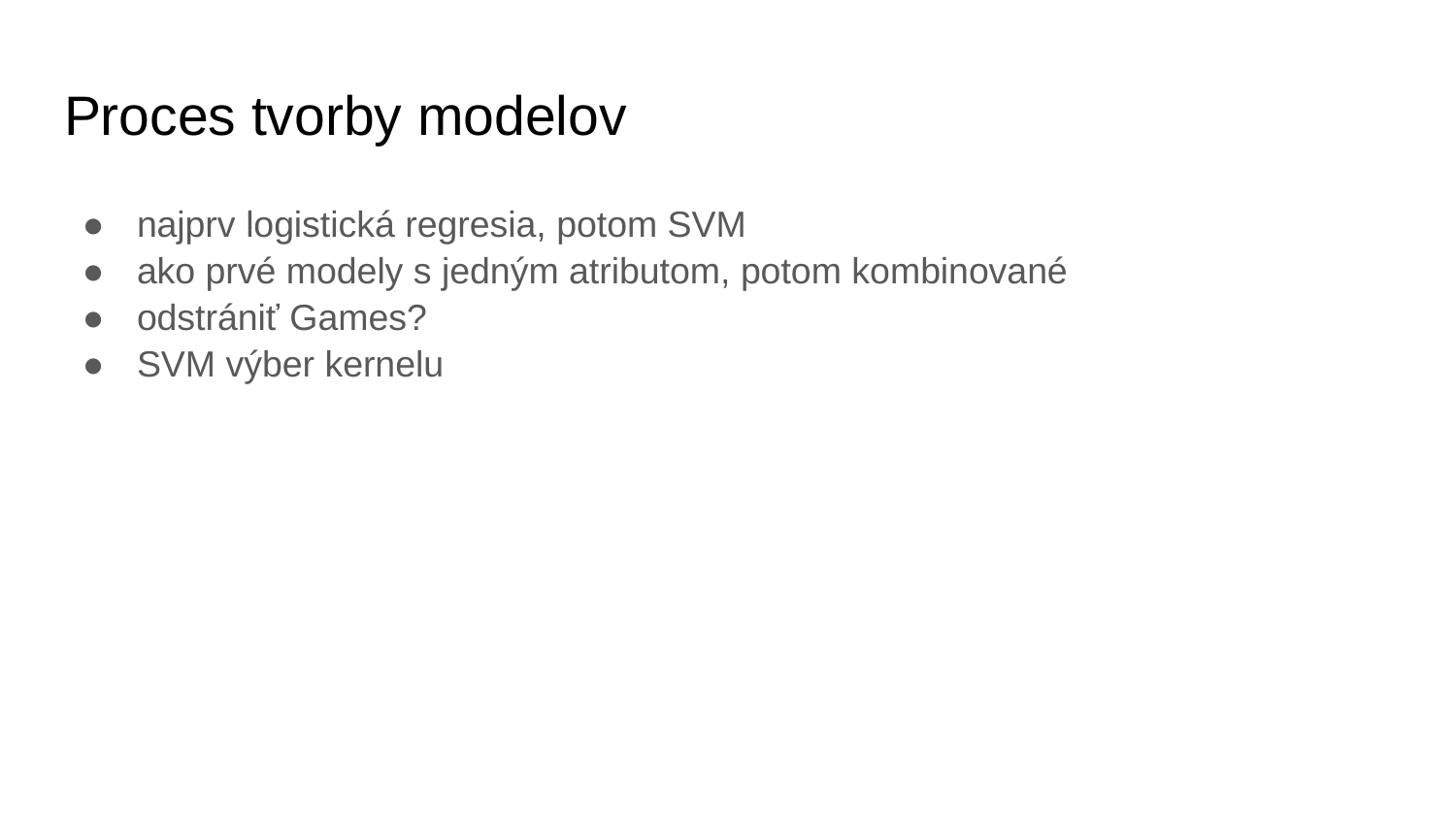

# Proces tvorby modelov
najprv logistická regresia, potom SVM
ako prvé modely s jedným atributom, potom kombinované
odstrániť Games?
SVM výber kernelu